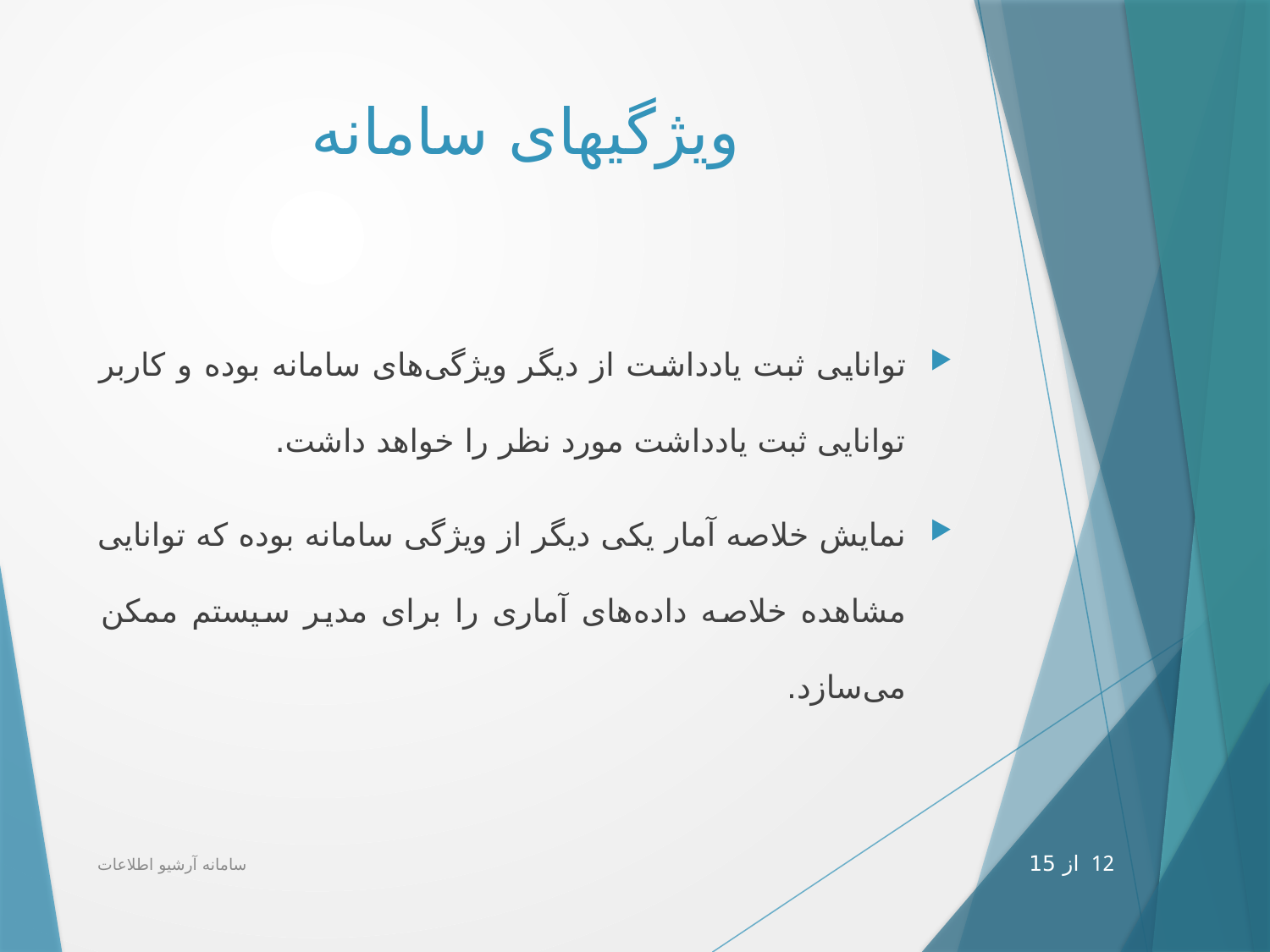

# ویژگی‎های سامانه
توانایی ثبت یادداشت از دیگر ویژگی‌های سامانه بوده و کاربر توانایی ثبت یادداشت مورد نظر را خواهد داشت.
نمایش خلاصه آمار یکی دیگر از ویژگی سامانه بوده که توانایی مشاهده خلاصه داده‌های آماری را برای مدیر سیستم ممکن می‌سازد.

سامانه آرشیو اطلاعات
12  از 15